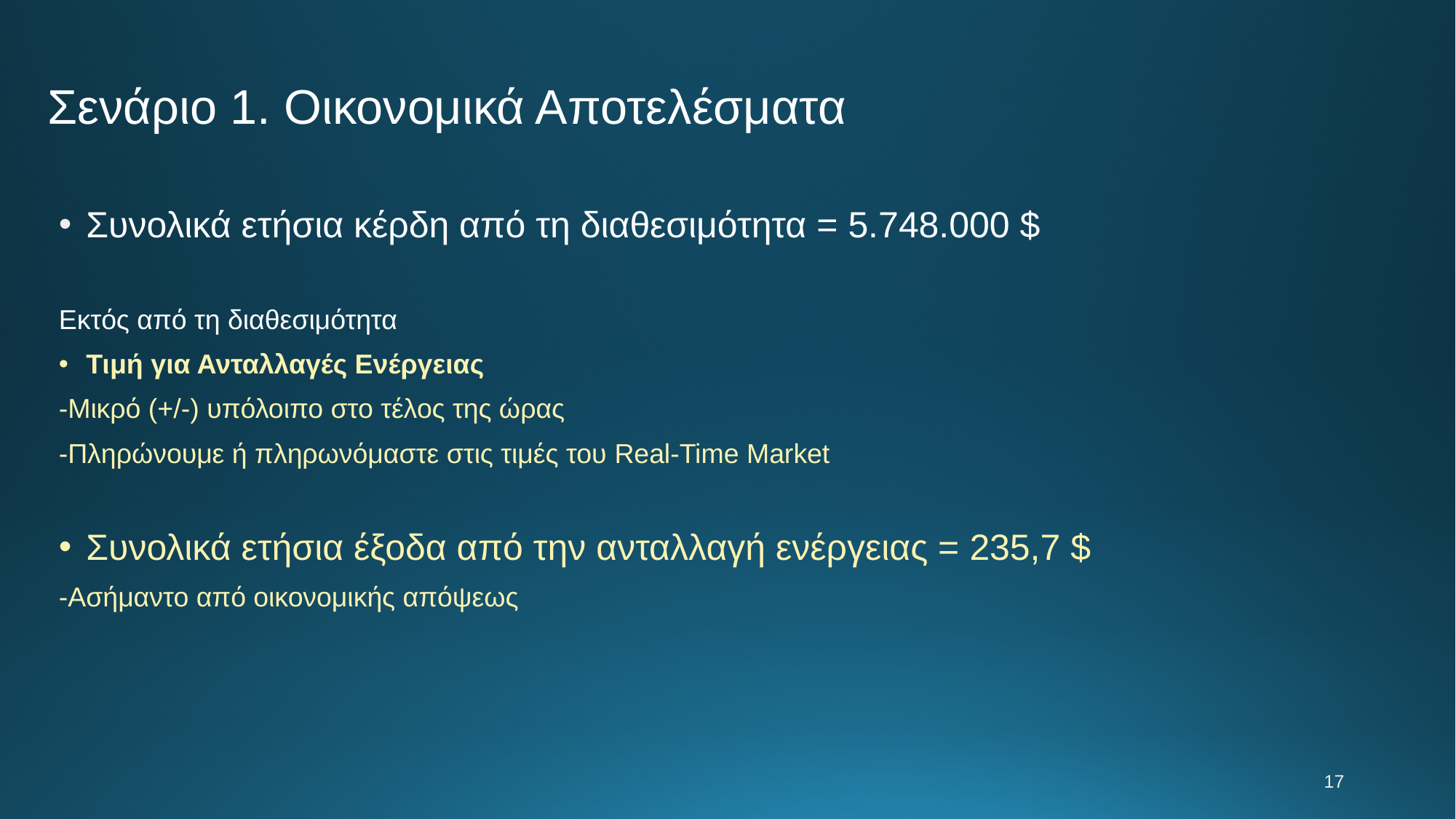

# Σενάριο 1. Οικονομικά Αποτελέσματα

Συνολικά ετήσια κέρδη από τη διαθεσιμότητα = 5.748.000 $

Εκτός από τη διαθεσιμότητα
Τιμή για Ανταλλαγές Ενέργειας
-Μικρό (+/-) υπόλοιπο στο τέλος της ώρας
-Πληρώνουμε ή πληρωνόμαστε στις τιμές του Real-Time Market

Συνολικά ετήσια έξοδα από την ανταλλαγή ενέργειας = 235,7 $
-Ασήμαντο από οικονομικής απόψεως

17